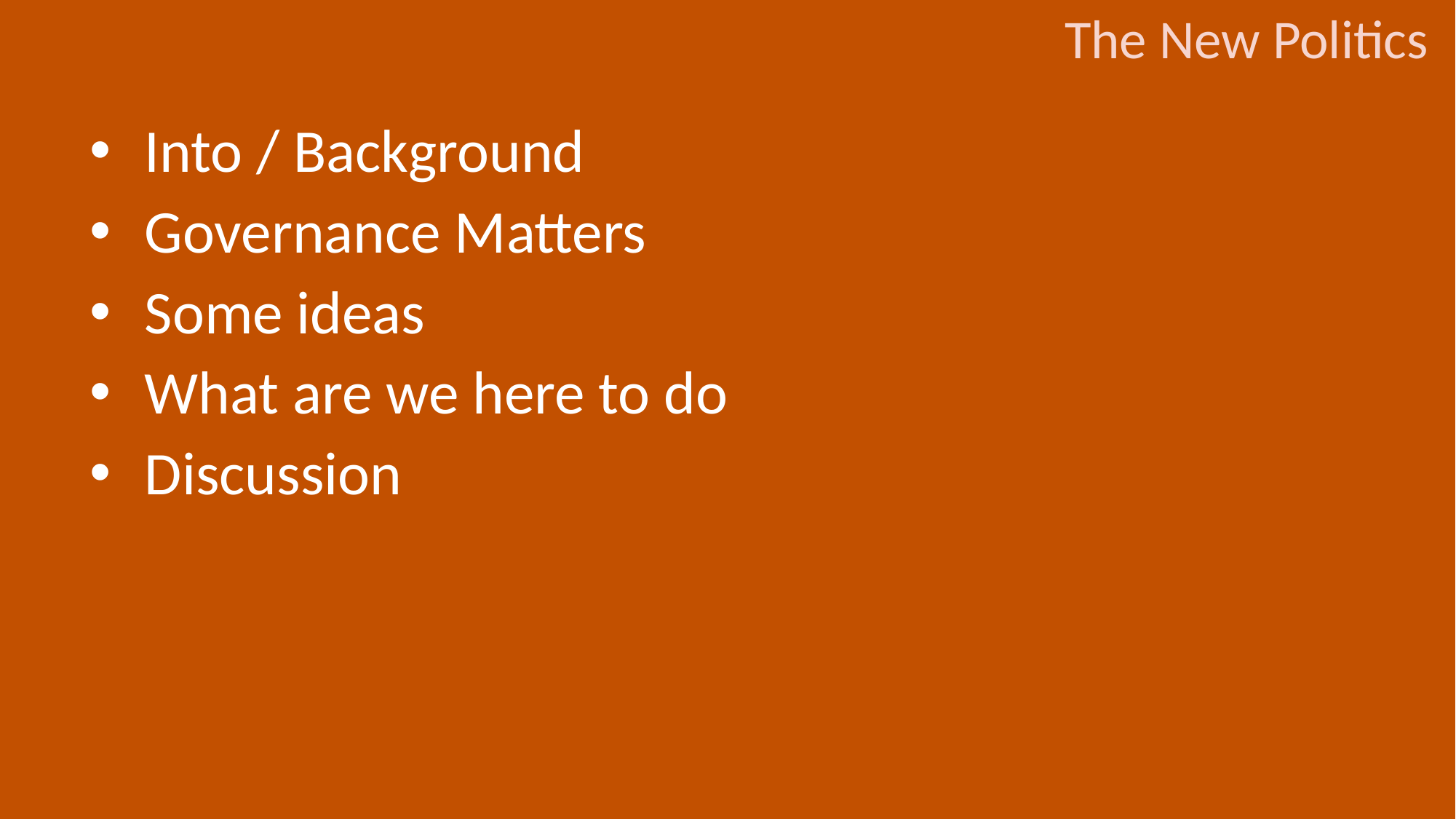

Into / Background
Governance Matters
Some ideas
What are we here to do
Discussion